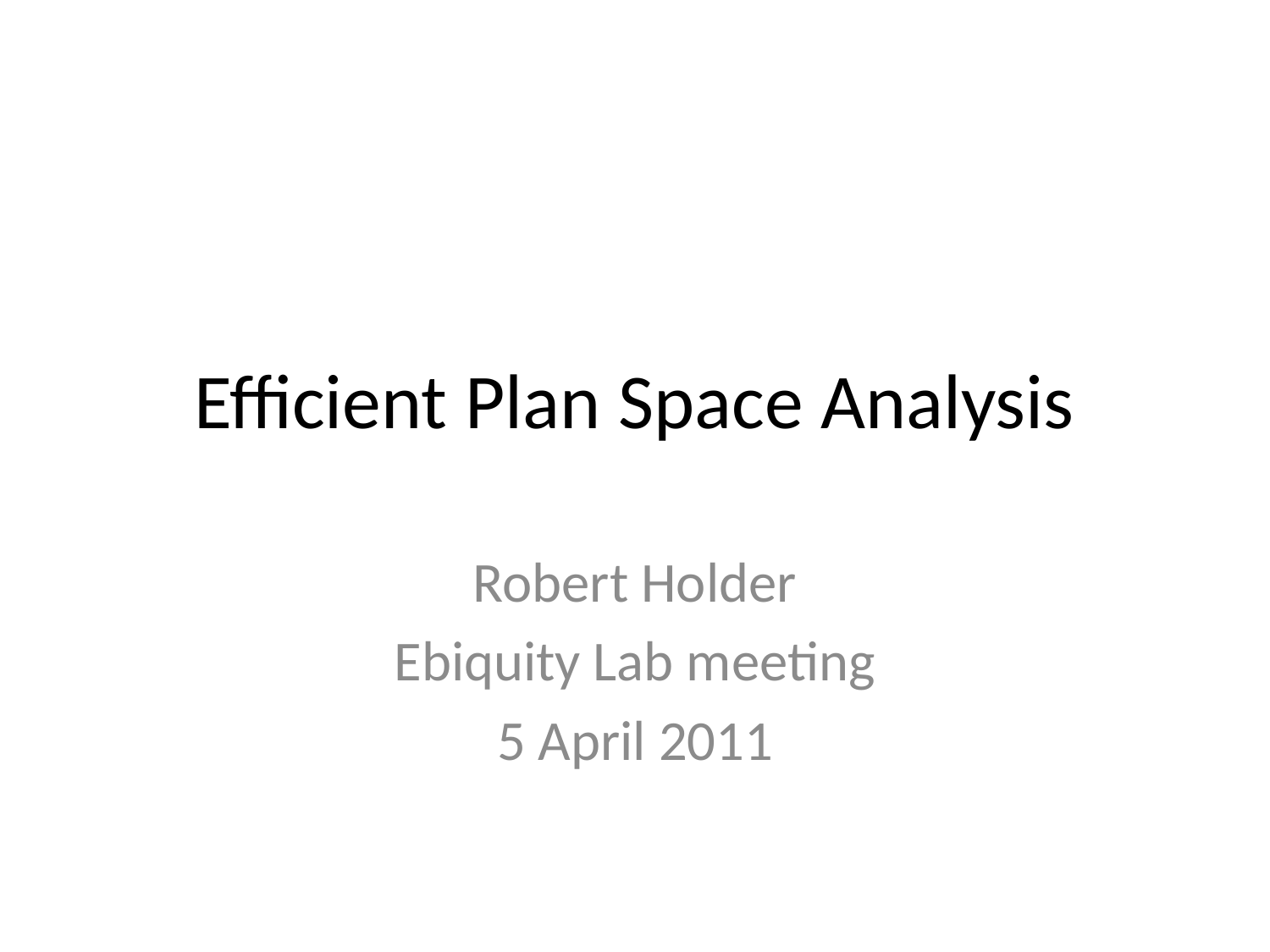

# Efficient Plan Space Analysis
Robert Holder
Ebiquity Lab meeting
5 April 2011